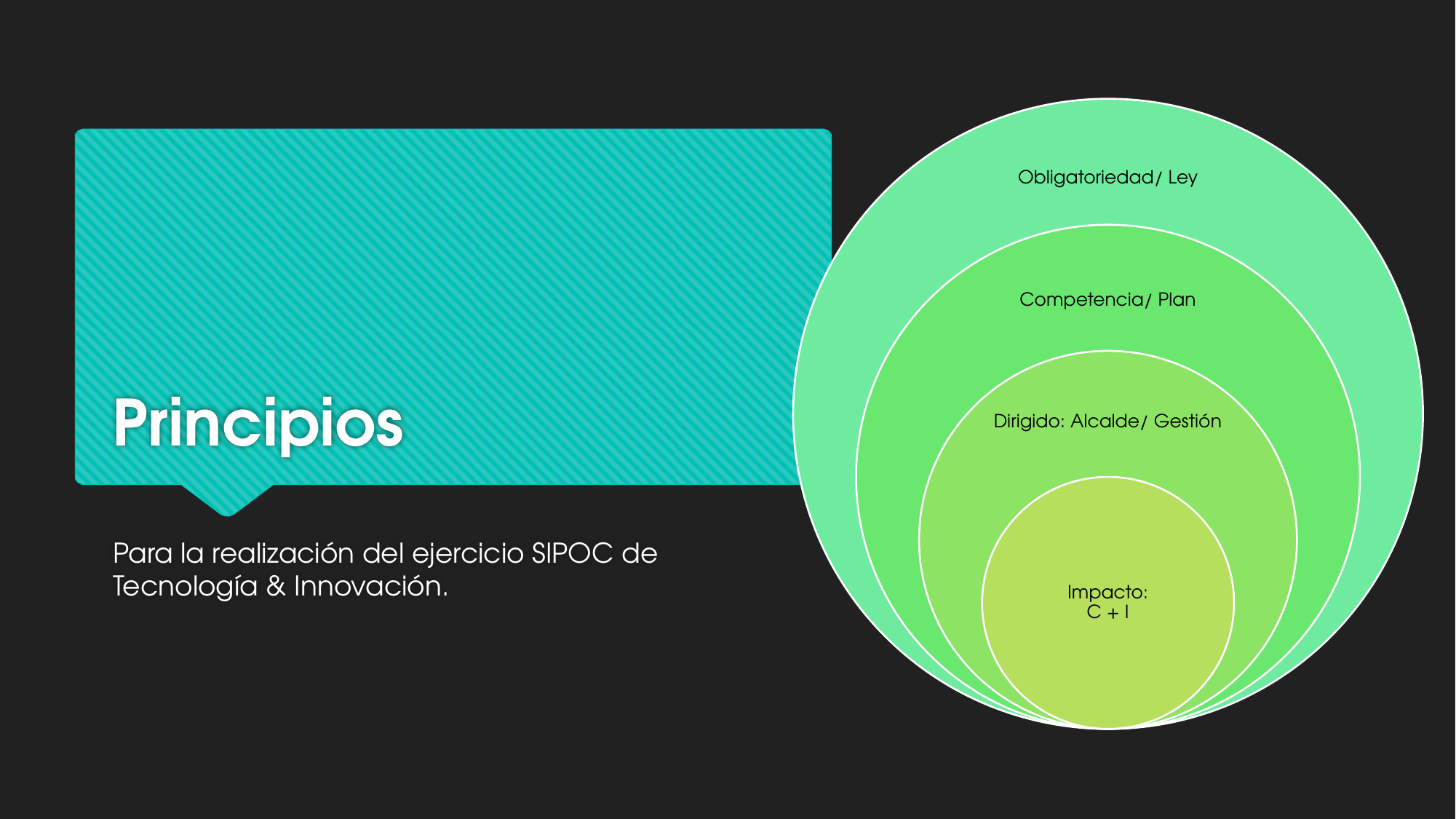

Obligatoriedad/ Ley
Competencia/ Plan
Dirigido: Alcalde/ Gestión
Impacto:
C + I
# Principios
Para la realización del ejercicio SIPOC de Tecnología & Innovación.